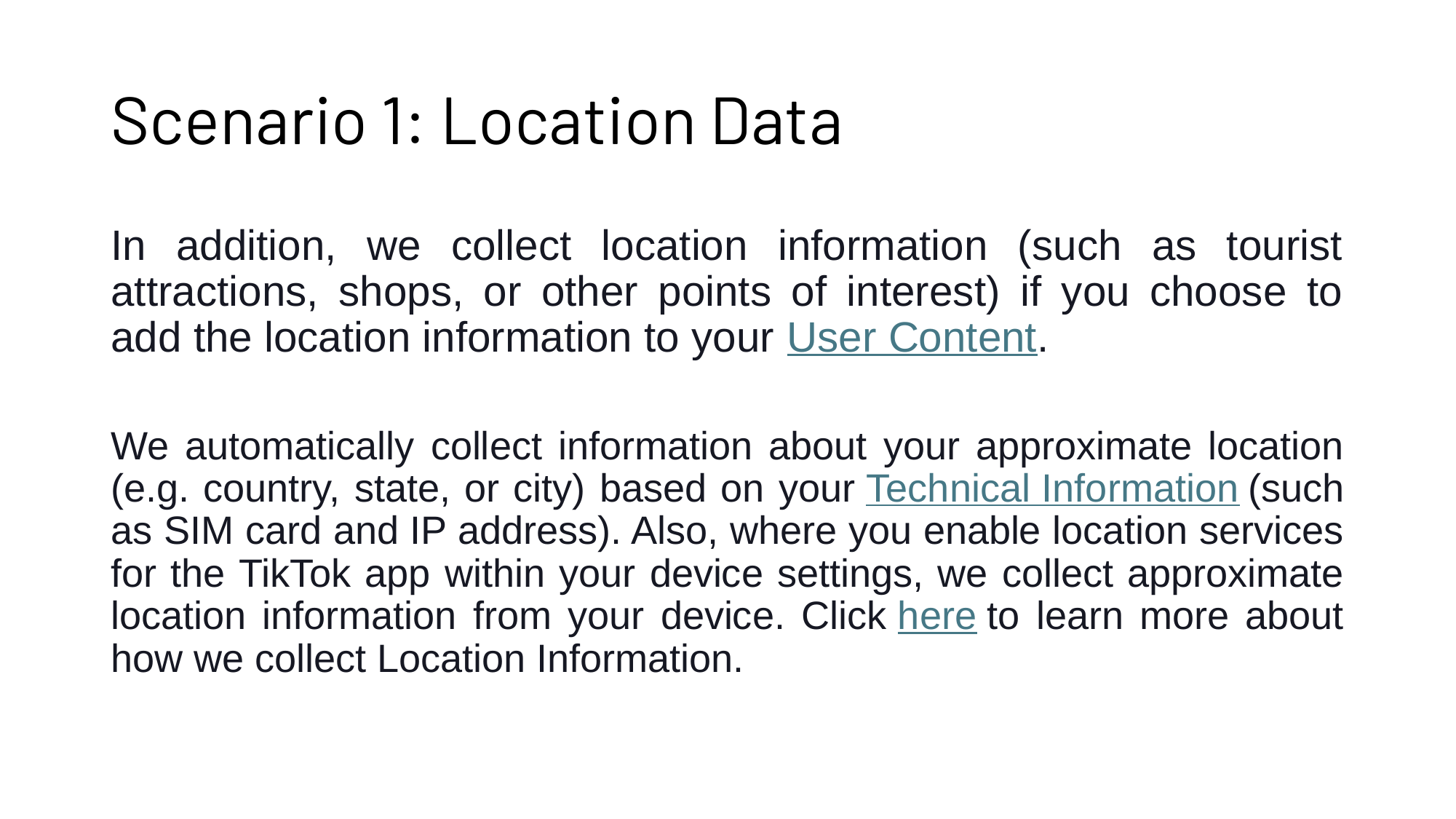

# Scenario 1: Location Data
In addition, we collect location information (such as tourist attractions, shops, or other points of interest) if you choose to add the location information to your User Content.
We automatically collect information about your approximate location (e.g. country, state, or city) based on your Technical Information (such as SIM card and IP address). Also, where you enable location services for the TikTok app within your device settings, we collect approximate location information from your device. Click here to learn more about how we collect Location Information.